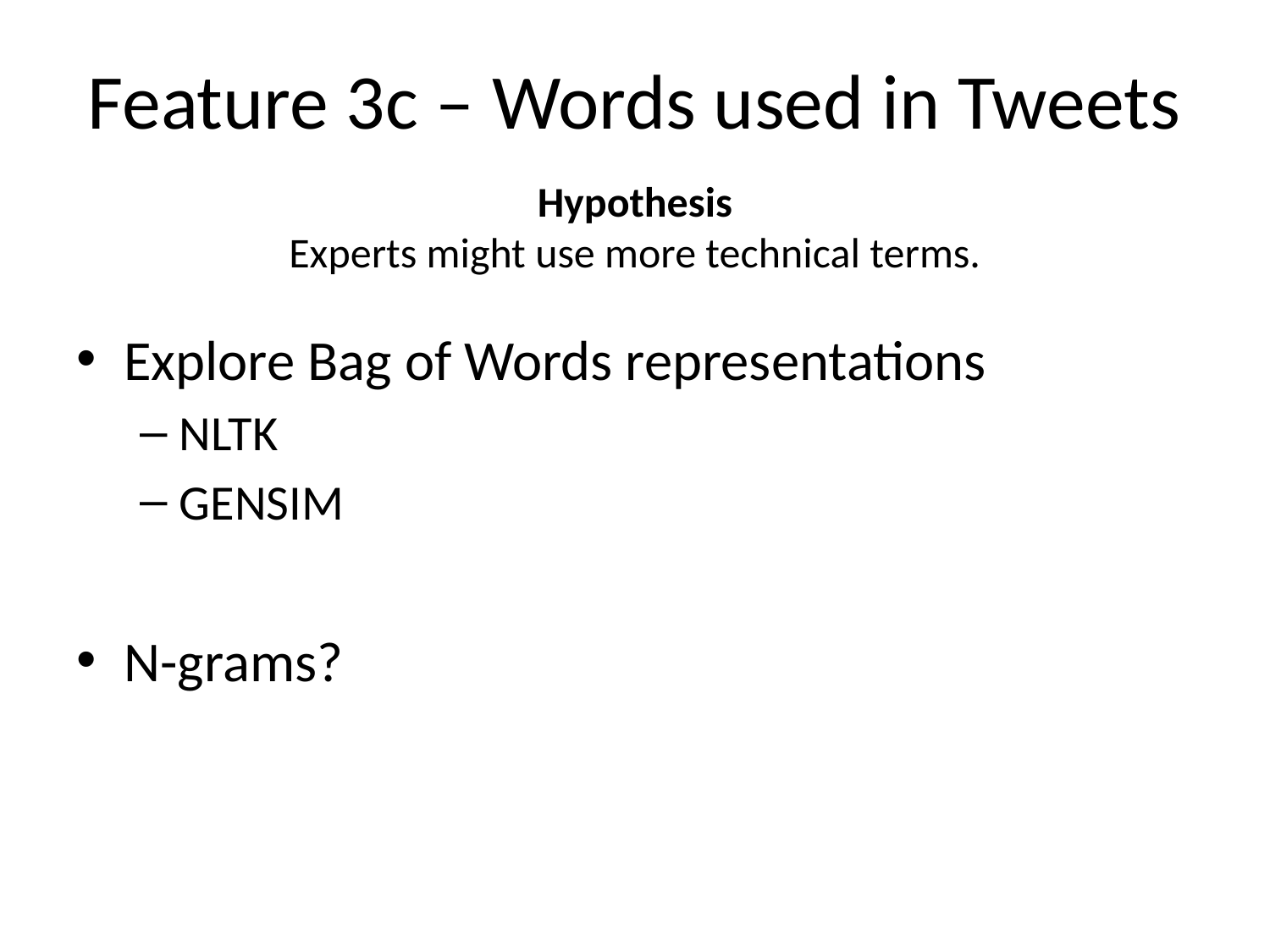

# Feature 3c – Words used in Tweets
Hypothesis
Experts might use more technical terms.
Explore Bag of Words representations
NLTK
GENSIM

N-grams?